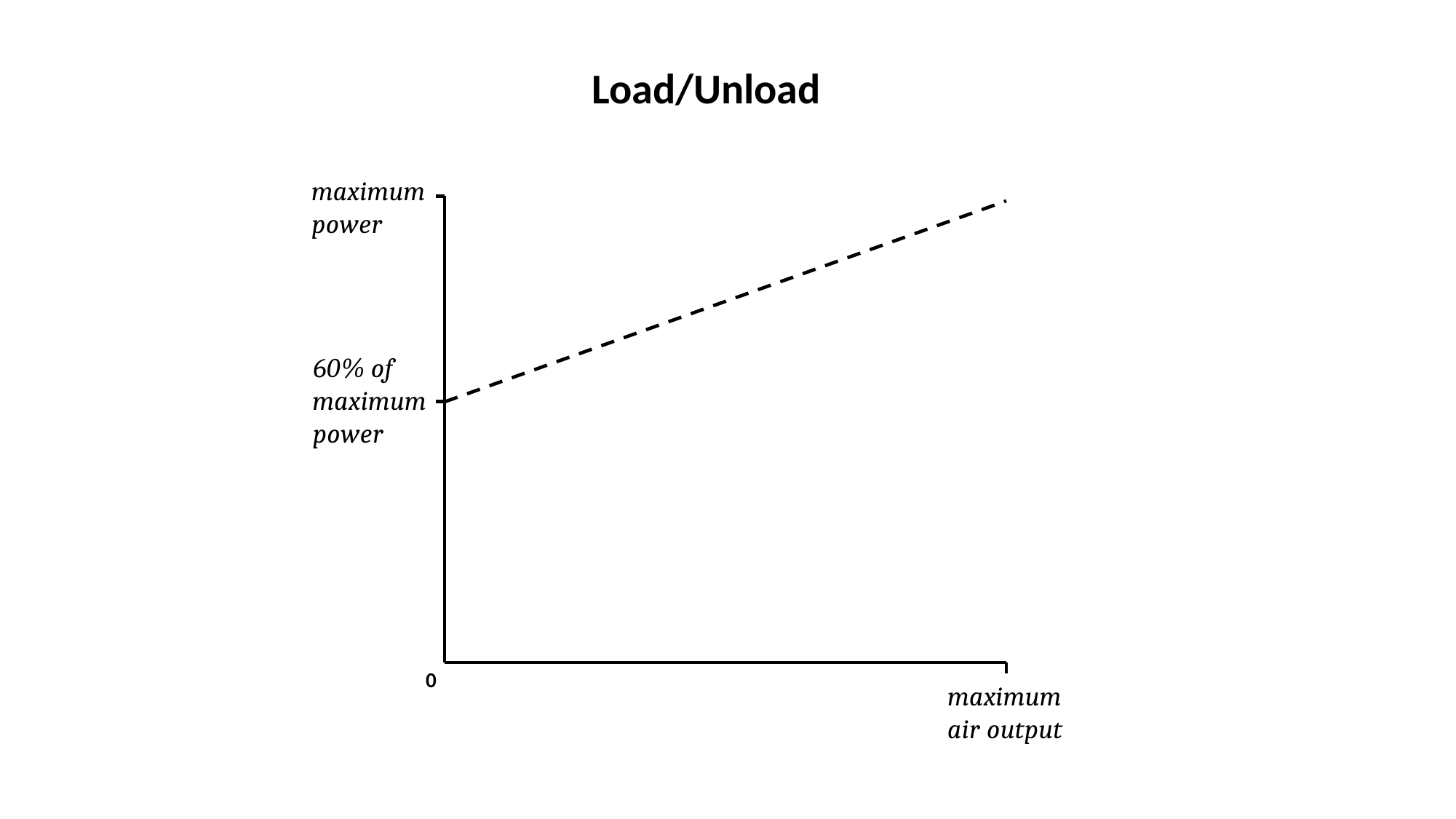

Load/Unload
maximum power
0
maximum air output
60% of maximum power